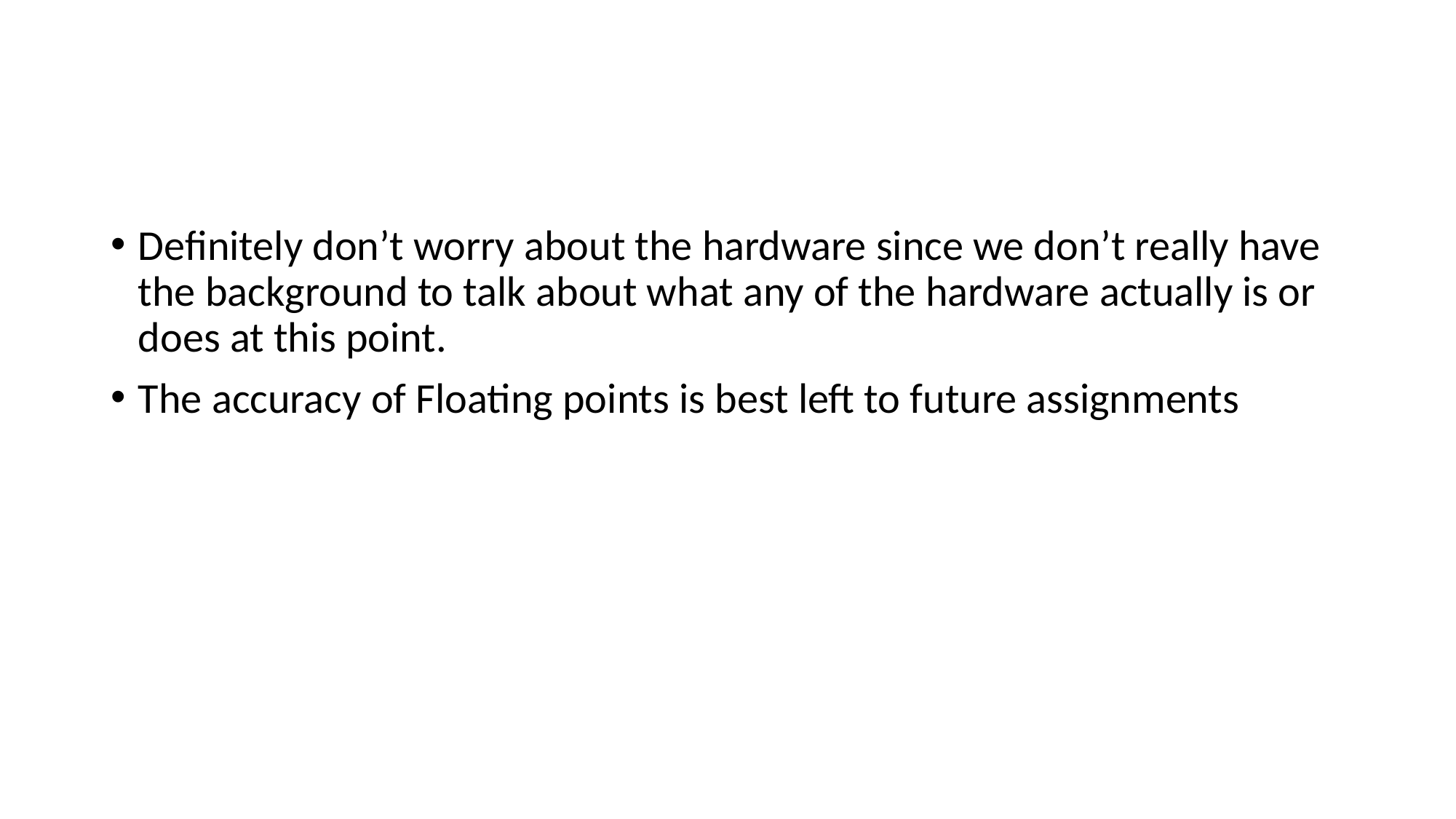

#
Definitely don’t worry about the hardware since we don’t really have the background to talk about what any of the hardware actually is or does at this point.
The accuracy of Floating points is best left to future assignments